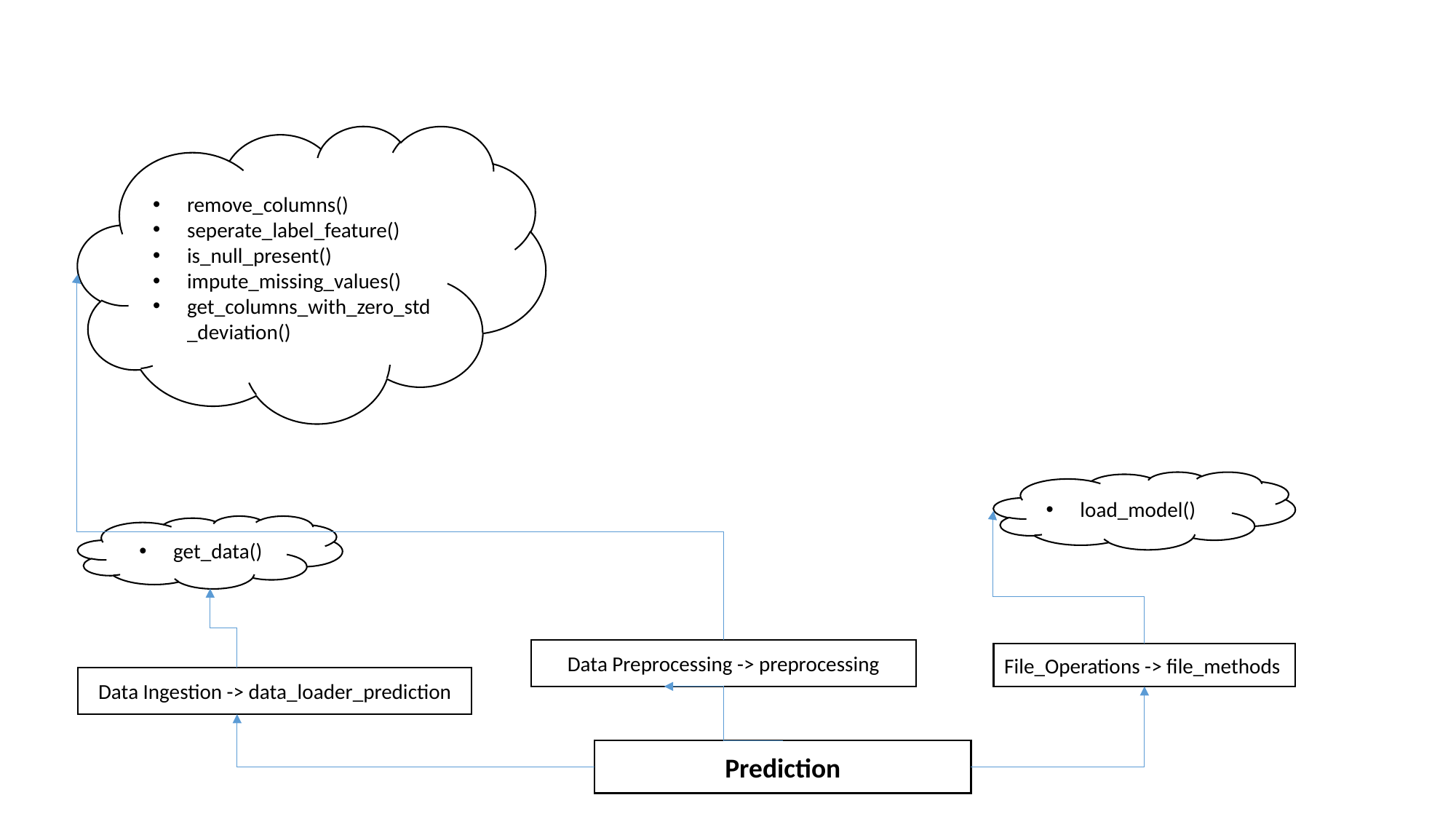

remove_columns()
seperate_label_feature()
is_null_present()
impute_missing_values()
get_columns_with_zero_std_deviation()
load_model()
get_data()
Data Preprocessing -> preprocessing
File_Operations -> file_methods
Data Ingestion -> data_loader_prediction
Prediction